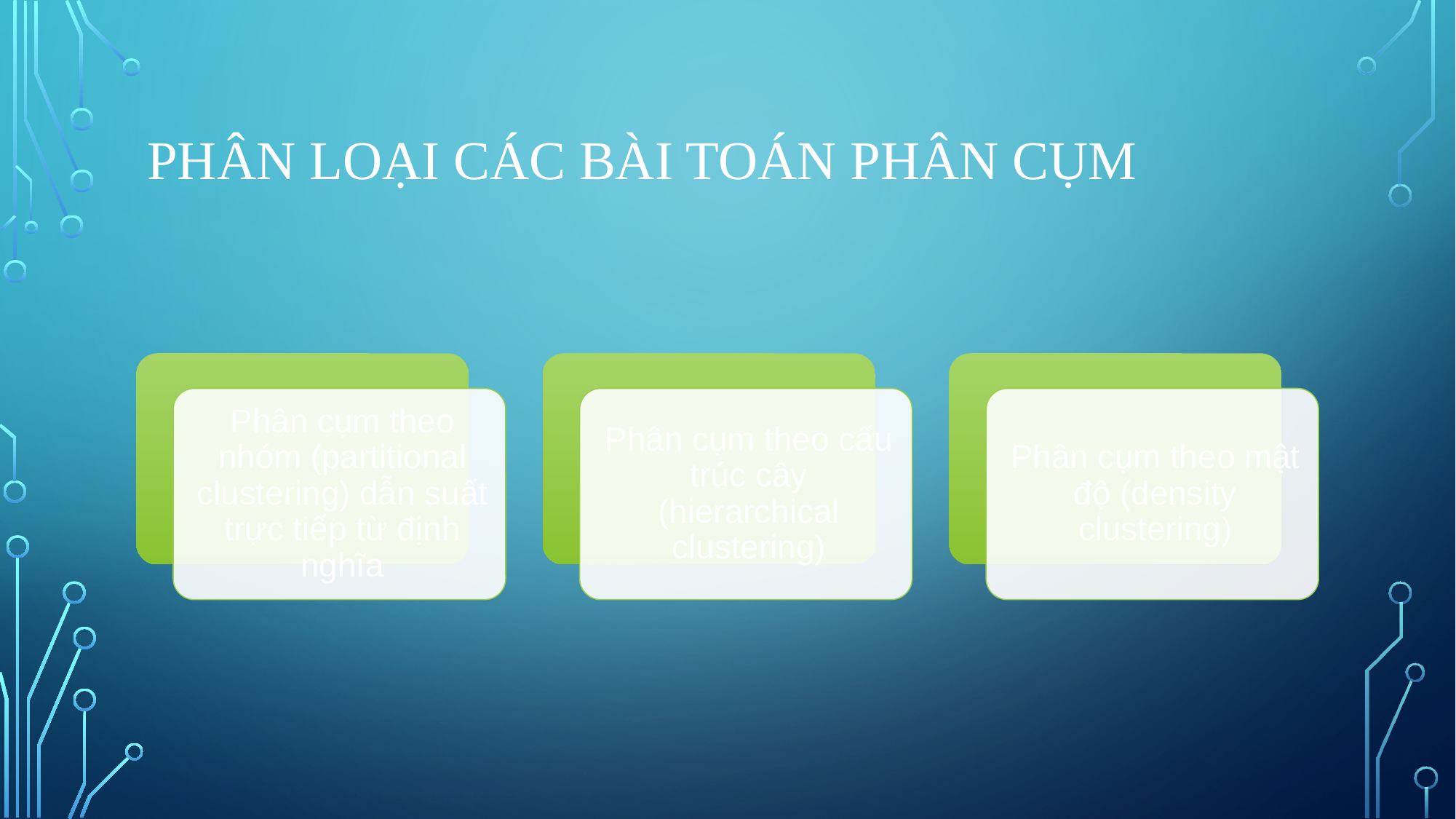

# Phân loại các bài toán phân cụm
Phân cụm theo nhóm (partitional clustering) dẫn suất trực tiếp từ định nghĩa
Phân cụm theo cấu trúc cây (hierarchical clustering)
Phân cụm theo mật độ (density clustering)